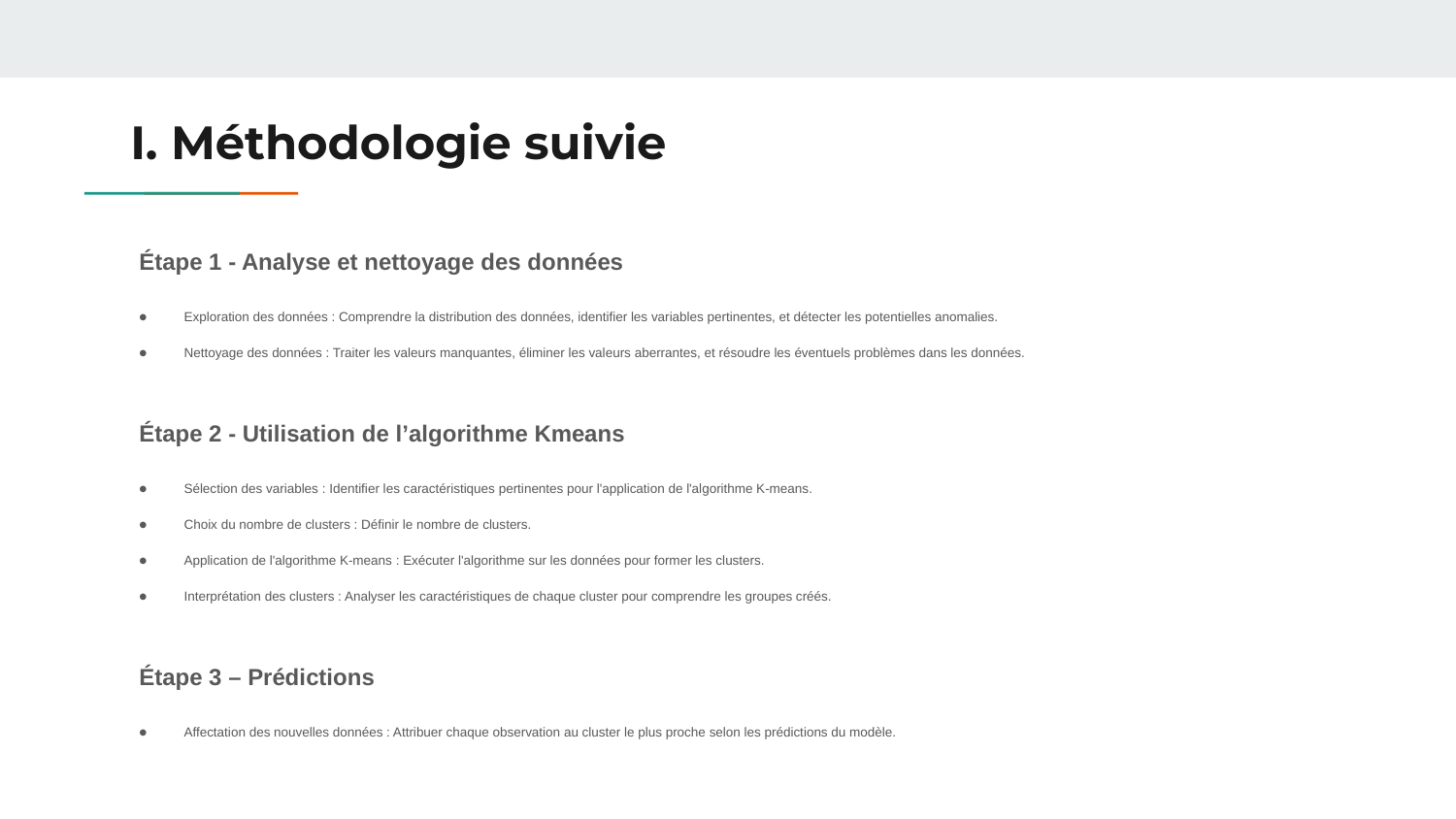

# I. Méthodologie suivie

Étape 1 - Analyse et nettoyage des données

Exploration des données : Comprendre la distribution des données, identifier les variables pertinentes, et détecter les potentielles anomalies.

Nettoyage des données : Traiter les valeurs manquantes, éliminer les valeurs aberrantes, et résoudre les éventuels problèmes dans les données.

Étape 2 - Utilisation de l’algorithme Kmeans

Sélection des variables : Identifier les caractéristiques pertinentes pour l'application de l'algorithme K-means.

Choix du nombre de clusters : Définir le nombre de clusters.

Application de l'algorithme K-means : Exécuter l'algorithme sur les données pour former les clusters.

Interprétation des clusters : Analyser les caractéristiques de chaque cluster pour comprendre les groupes créés.

Étape 3 – Prédictions

Affectation des nouvelles données : Attribuer chaque observation au cluster le plus proche selon les prédictions du modèle.